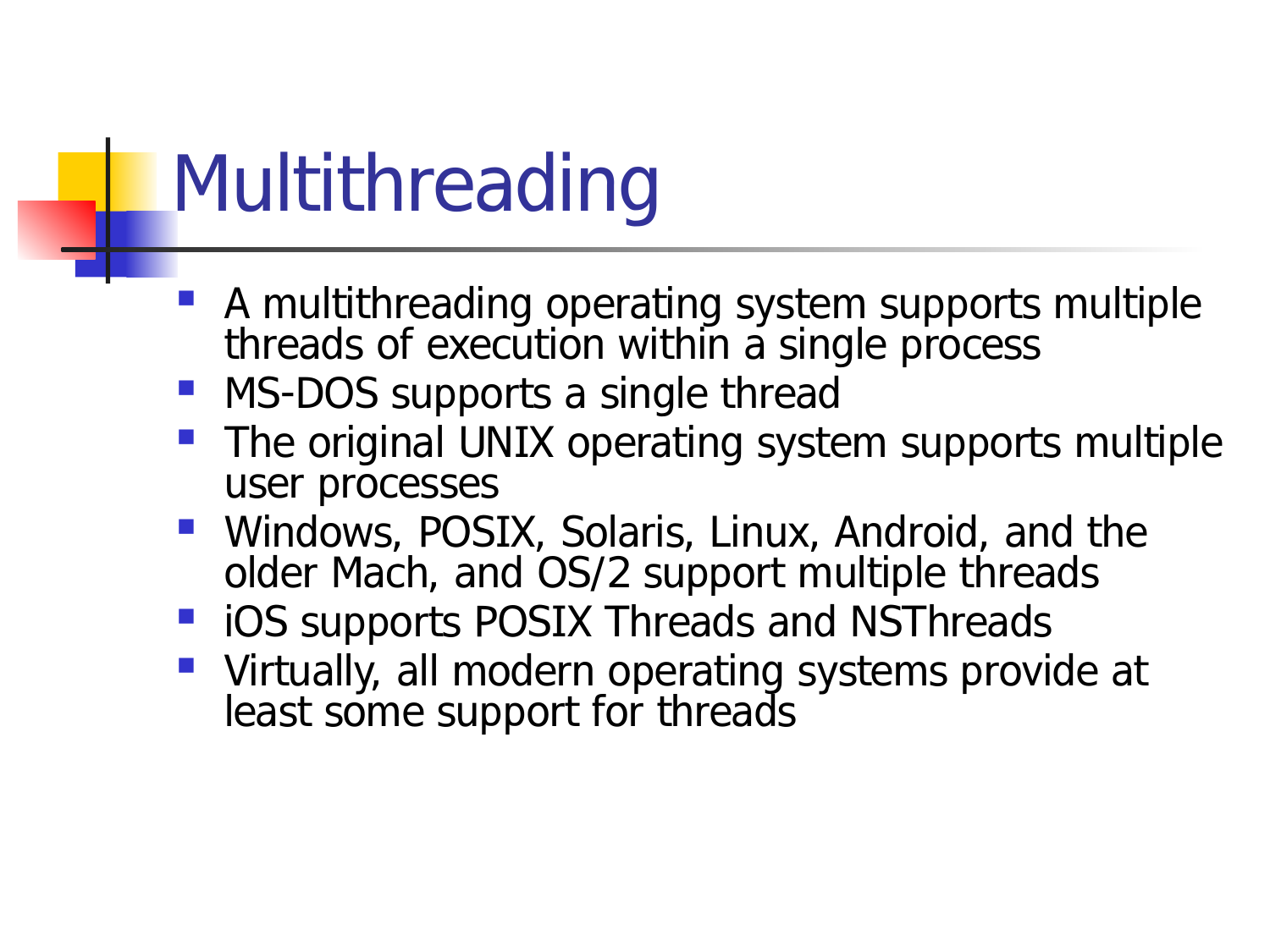

# Multithreading
A multithreading operating system supports multiple threads of execution within a single process
MS-DOS supports a single thread
The original UNIX operating system supports multiple user processes
Windows, POSIX, Solaris, Linux, Android, and the older Mach, and OS/2 support multiple threads
iOS supports POSIX Threads and NSThreads
Virtually, all modern operating systems provide at least some support for threads